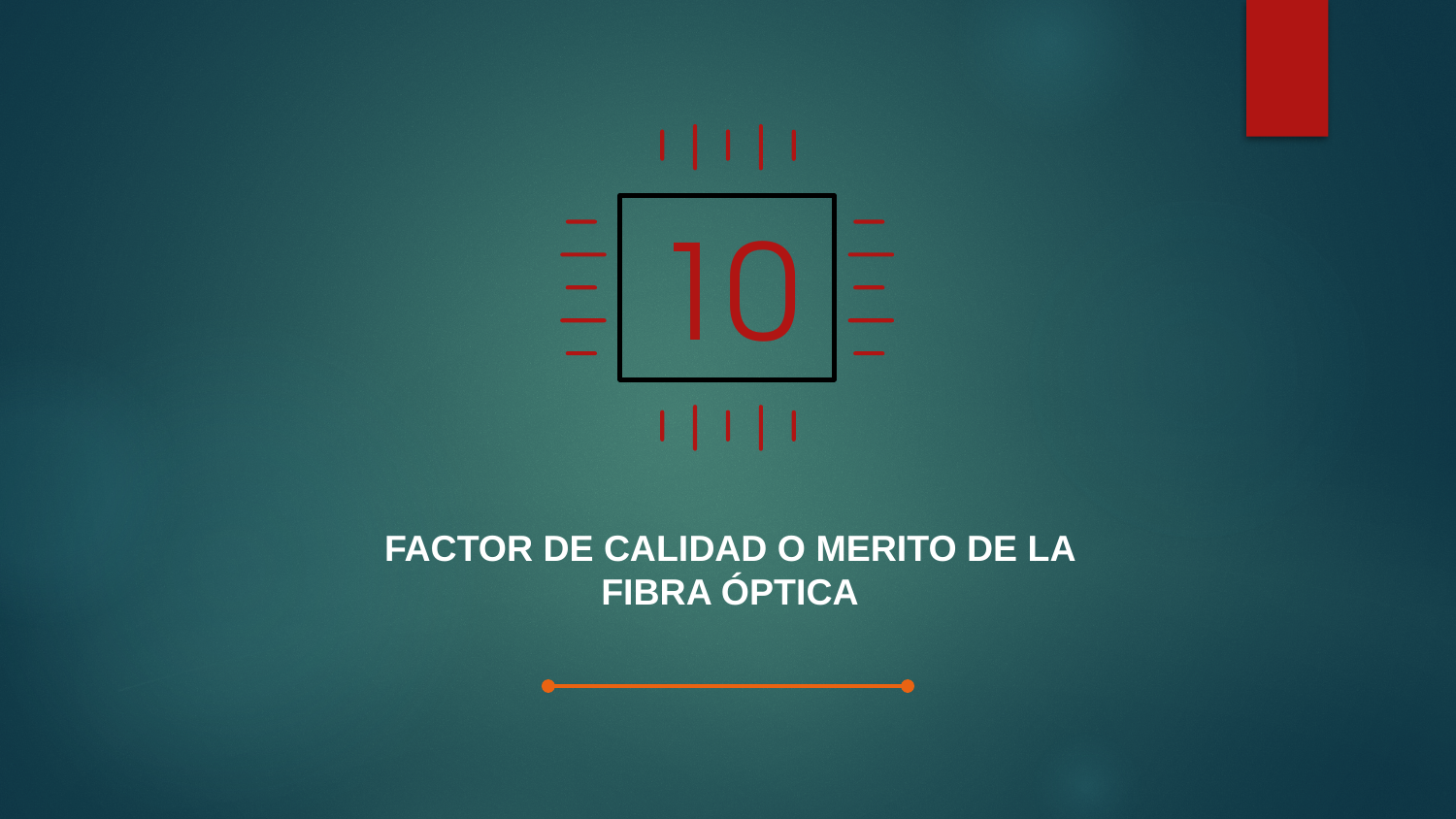

10

# FACTOR DE CALIDAD O MERITO DE LA FIBRA ÓPTICA